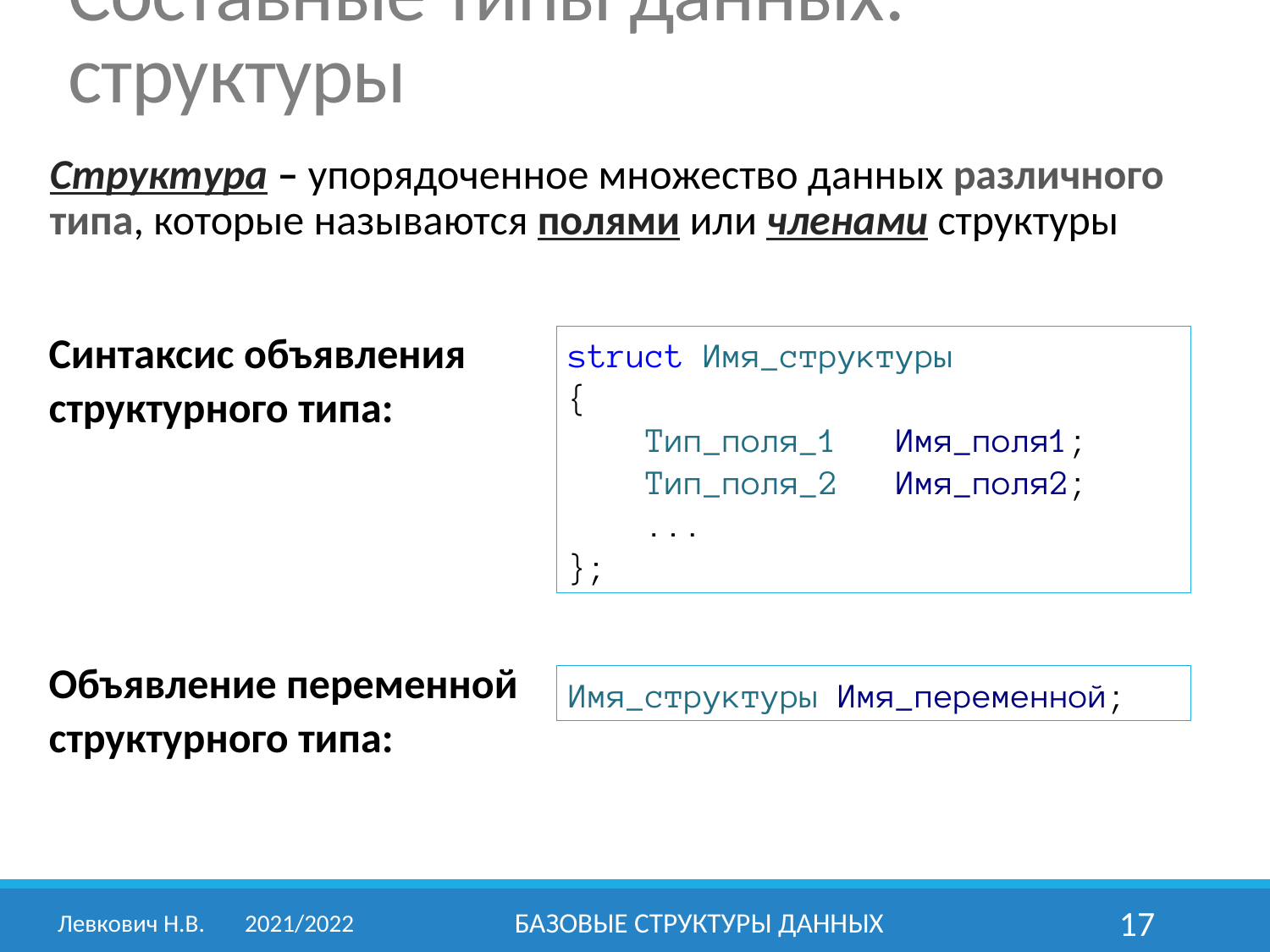

Составные типы данных: структуры
Структура – упорядоченное множество данных различного типа, которые называются полями или членами структуры
Синтаксис объявления
структурного типа:
struct Имя_структуры
{
    Тип_поля_1   Имя_поля1;
    Тип_поля_2   Имя_поля2;
    ...
};
Объявление переменной
структурного типа:
Имя_структуры Имя_переменной;
Левкович Н.В.	2021/2022
Базовые структуры данных
17